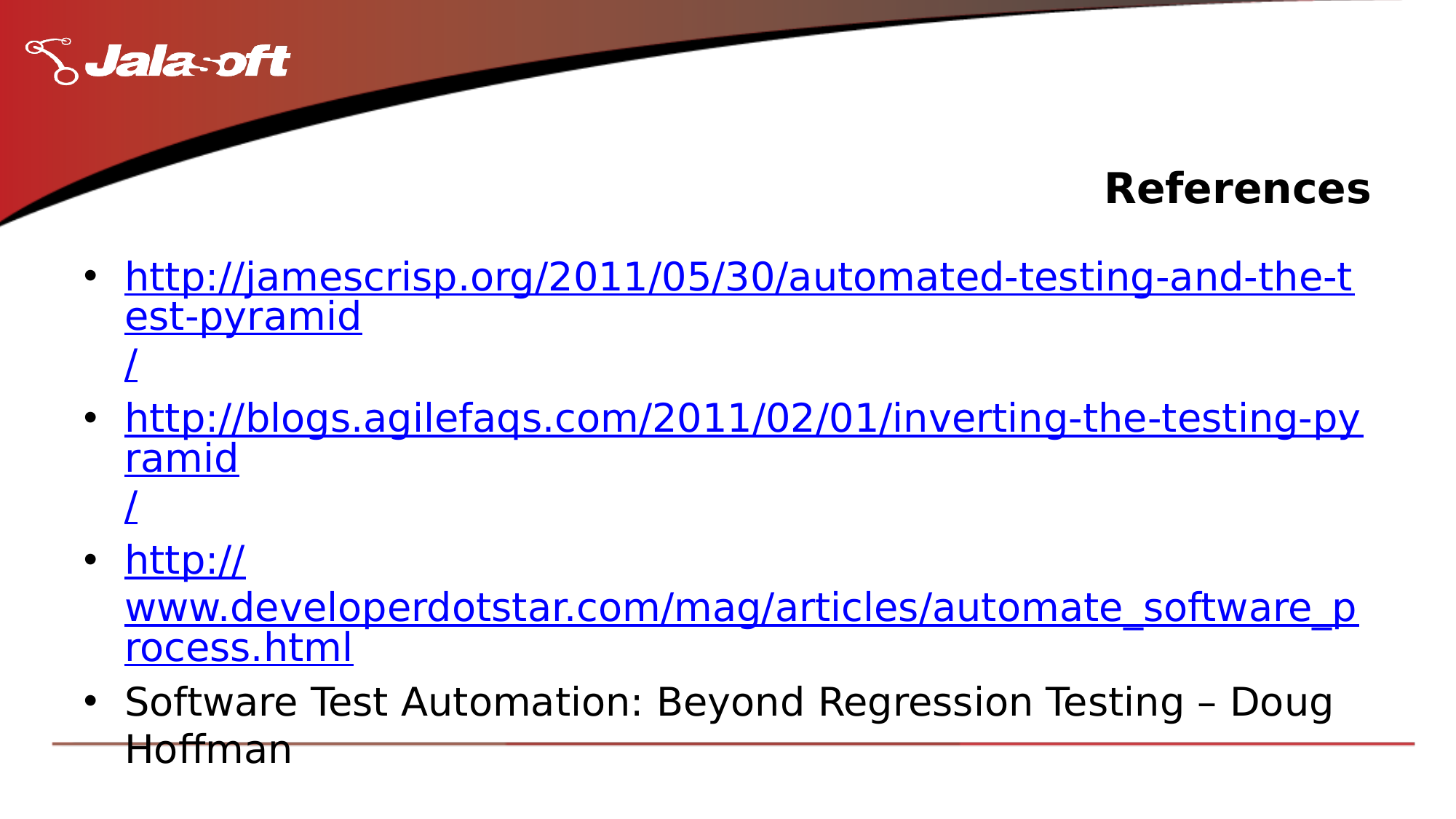

# References
http://jamescrisp.org/2011/05/30/automated-testing-and-the-test-pyramid/
http://blogs.agilefaqs.com/2011/02/01/inverting-the-testing-pyramid/
http://www.developerdotstar.com/mag/articles/automate_software_process.html
Software Test Automation: Beyond Regression Testing – Doug Hoffman